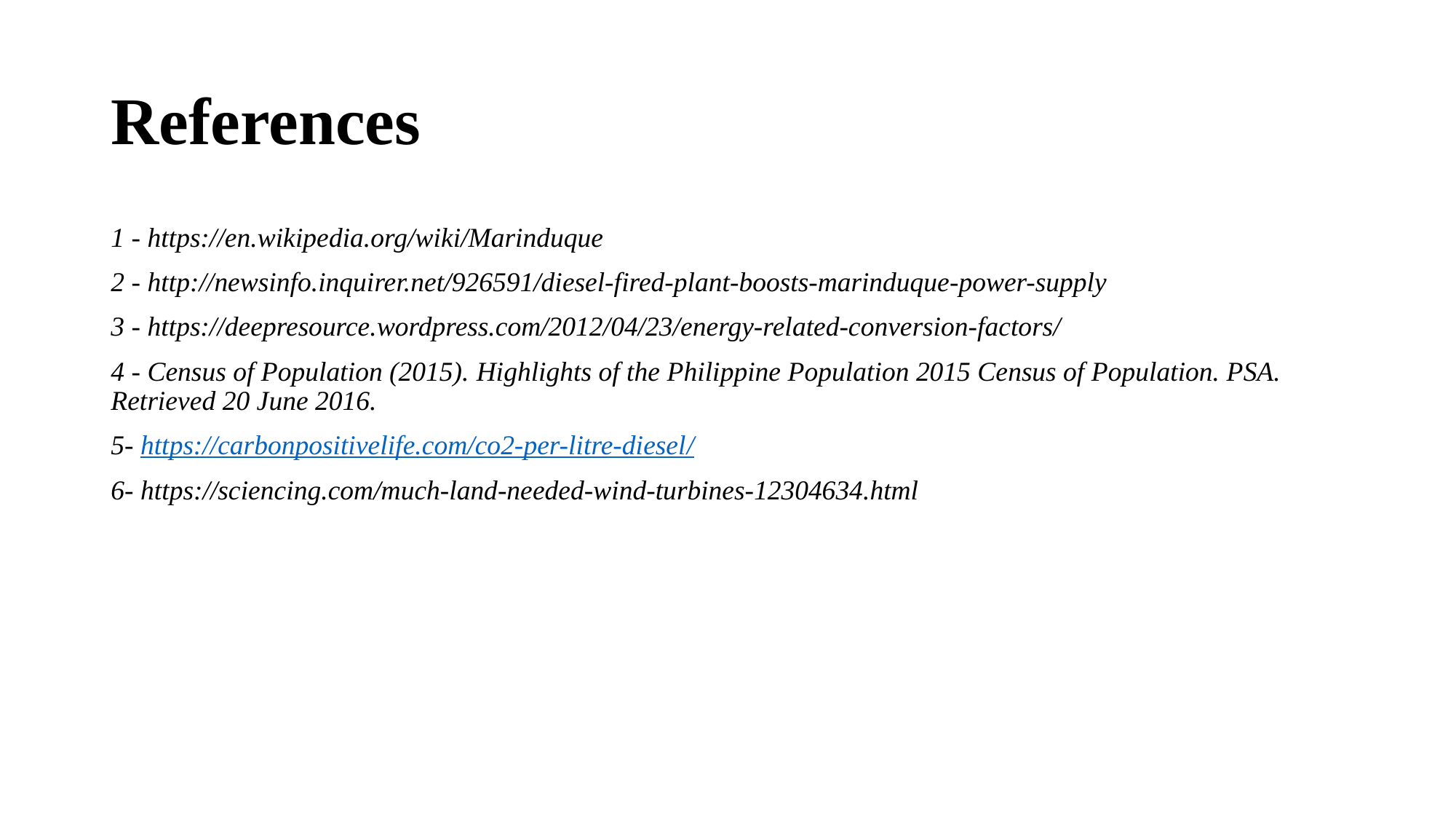

# References
1 - https://en.wikipedia.org/wiki/Marinduque
2 - http://newsinfo.inquirer.net/926591/diesel-fired-plant-boosts-marinduque-power-supply
3 - https://deepresource.wordpress.com/2012/04/23/energy-related-conversion-factors/
4 - Census of Population (2015). Highlights of the Philippine Population 2015 Census of Population. PSA. Retrieved 20 June 2016.
5- https://carbonpositivelife.com/co2-per-litre-diesel/
6- https://sciencing.com/much-land-needed-wind-turbines-12304634.html